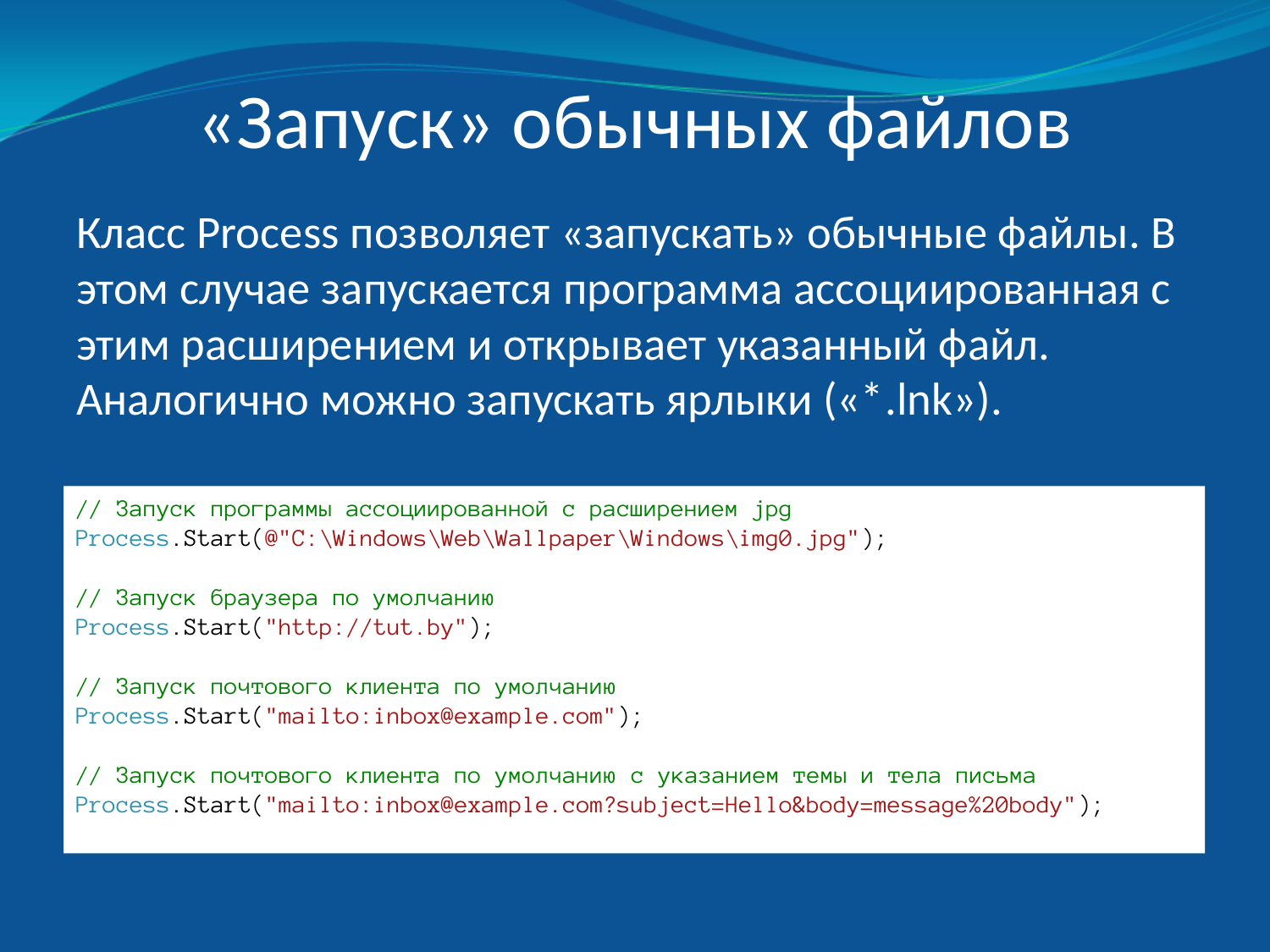

# «Запуск» обычных файлов
Класс Process позволяет «запускать» обычные файлы. В этом случае запускается программа ассоциированная с этим расширением и открывает указанный файл. Аналогично можно запускать ярлыки («*.lnk»).
// Запуск программы ассоциированной с расширением jpg
Process.Start(@"C:\Windows\Web\Wallpaper\Windows\img0.jpg");

// Запуск браузера по умолчанию
Process.Start("http://tut.by");

// Запуск почтового клиента по умолчанию
Process.Start("mailto:inbox@example.com");

// Запуск почтового клиента по умолчанию с указанием темы и тела письма
Process.Start("mailto:inbox@example.com?subject=Hello&body=message%20body");